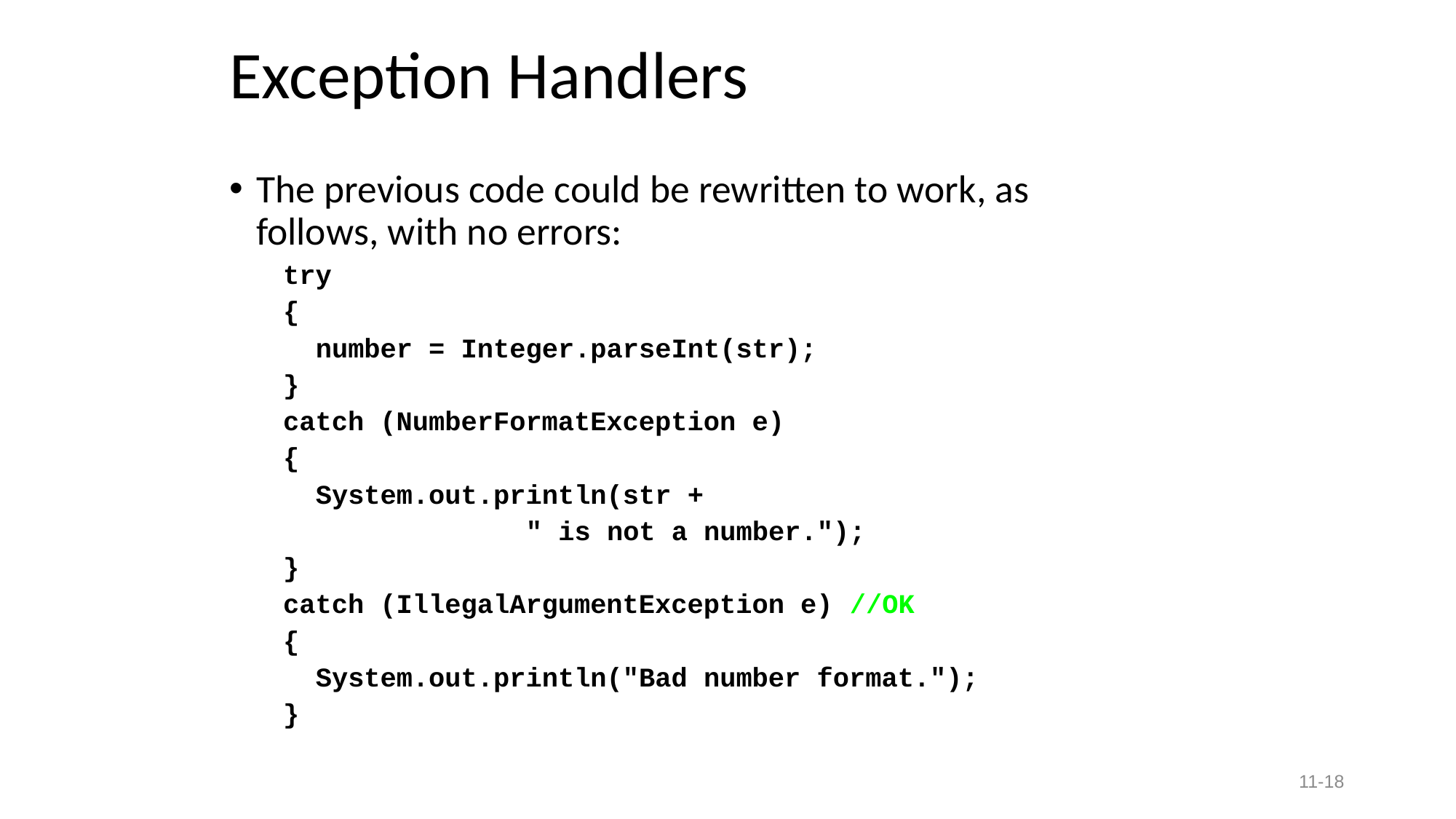

Exception Handlers
The previous code could be rewritten to work, as follows, with no errors:
try
{
  number = Integer.parseInt(str);
}
catch (NumberFormatException e)
{
  System.out.println(str +
               " is not a number.");
}
catch (IllegalArgumentException e) //OK
{
  System.out.println("Bad number format.");
}
11-18